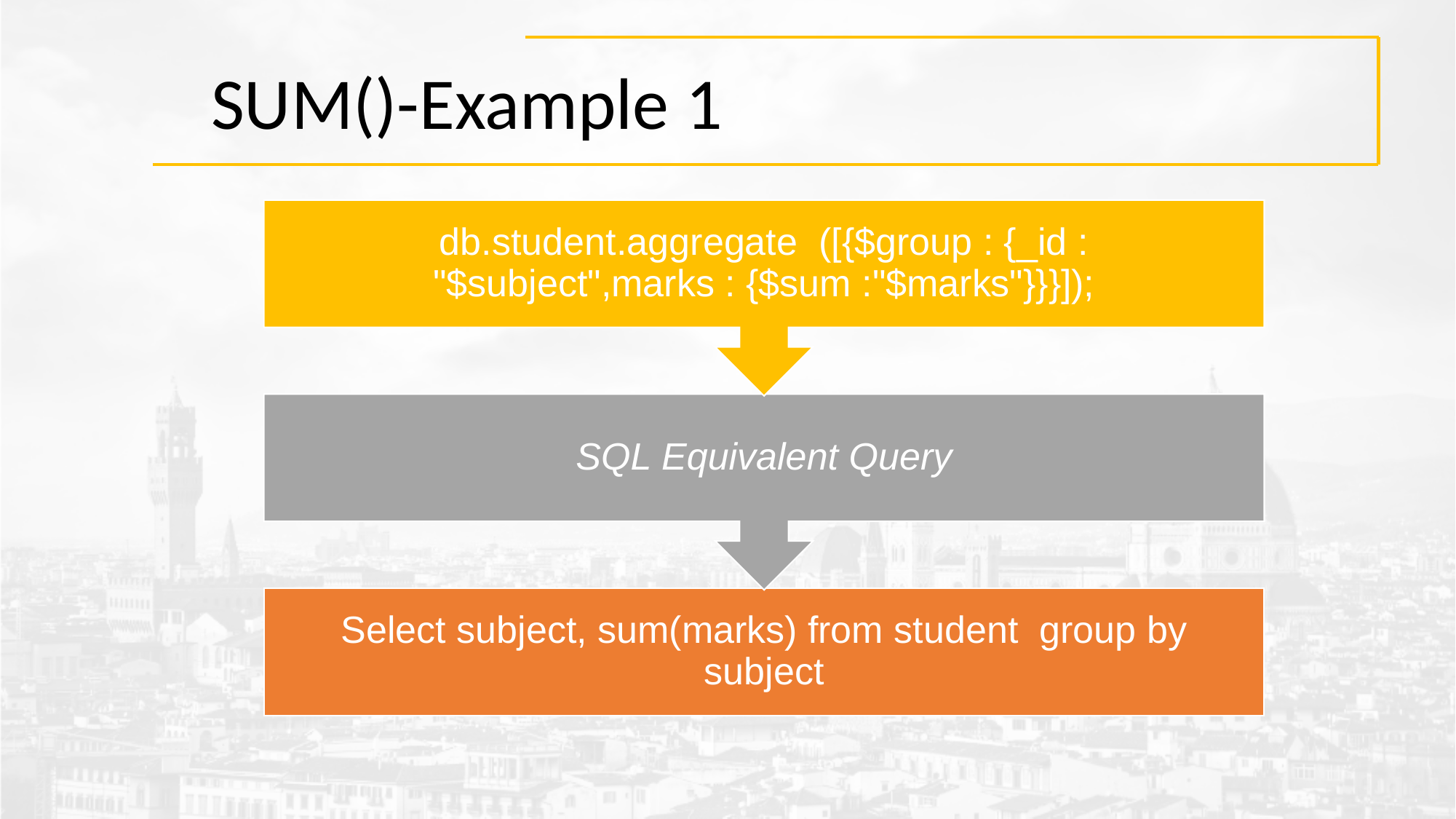

# SUM()-Example 1

db.student.aggregate  ([{$group : {_id : "$subject",marks : {$sum :"$marks"}}}]);

SQL Equivalent Query

Select subject, sum(marks) from student  group by subject